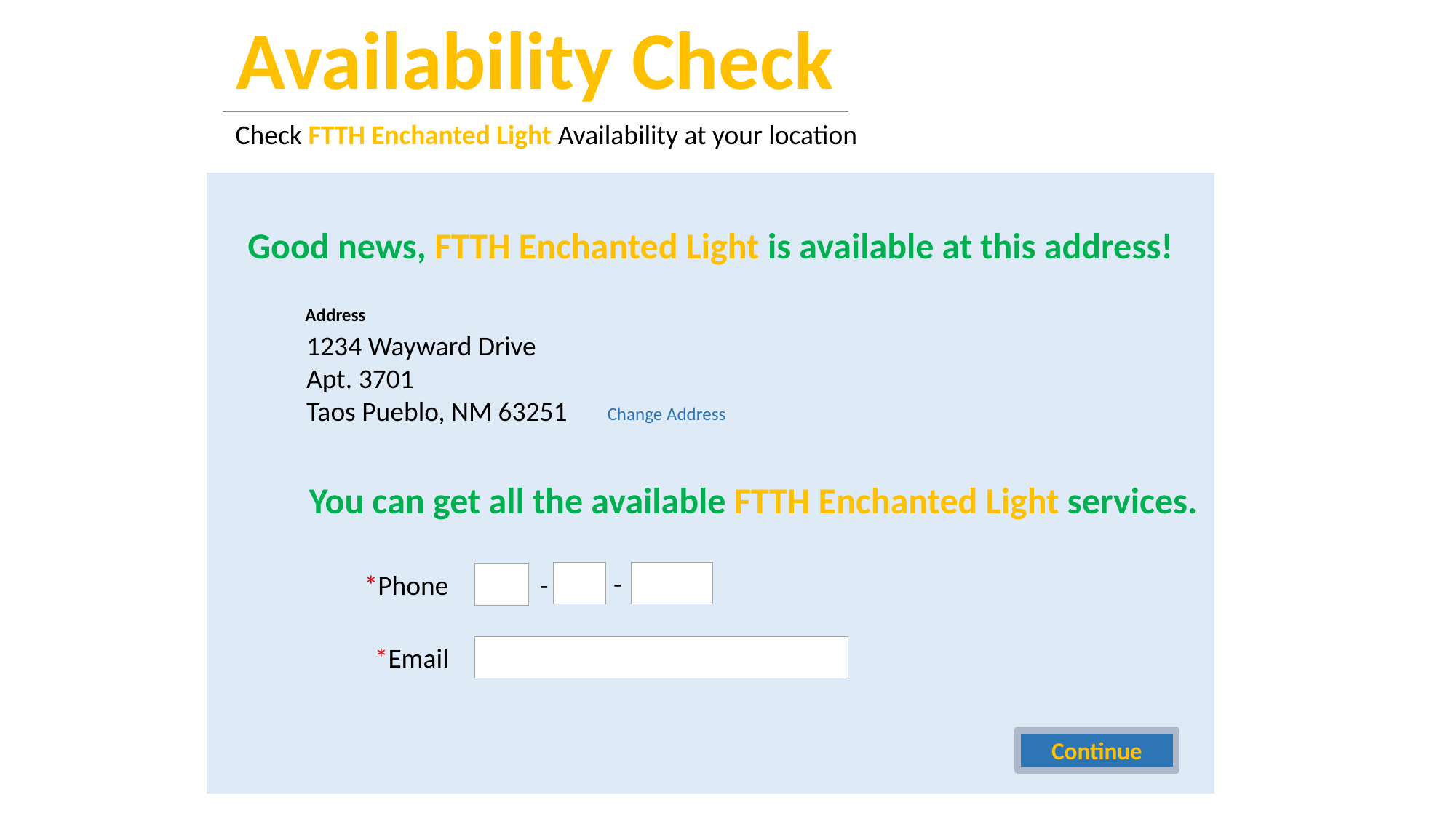

Availability Check
Check FTTH Enchanted Light Availability at your location

Good news, FTTH Enchanted Light is available at this address!
Address
1234 Wayward Drive
Apt. 3701
Taos Pueblo, NM 63251
Change Address
You can get all the available FTTH Enchanted Light services.
-
*Phone
-

*Email

Continue